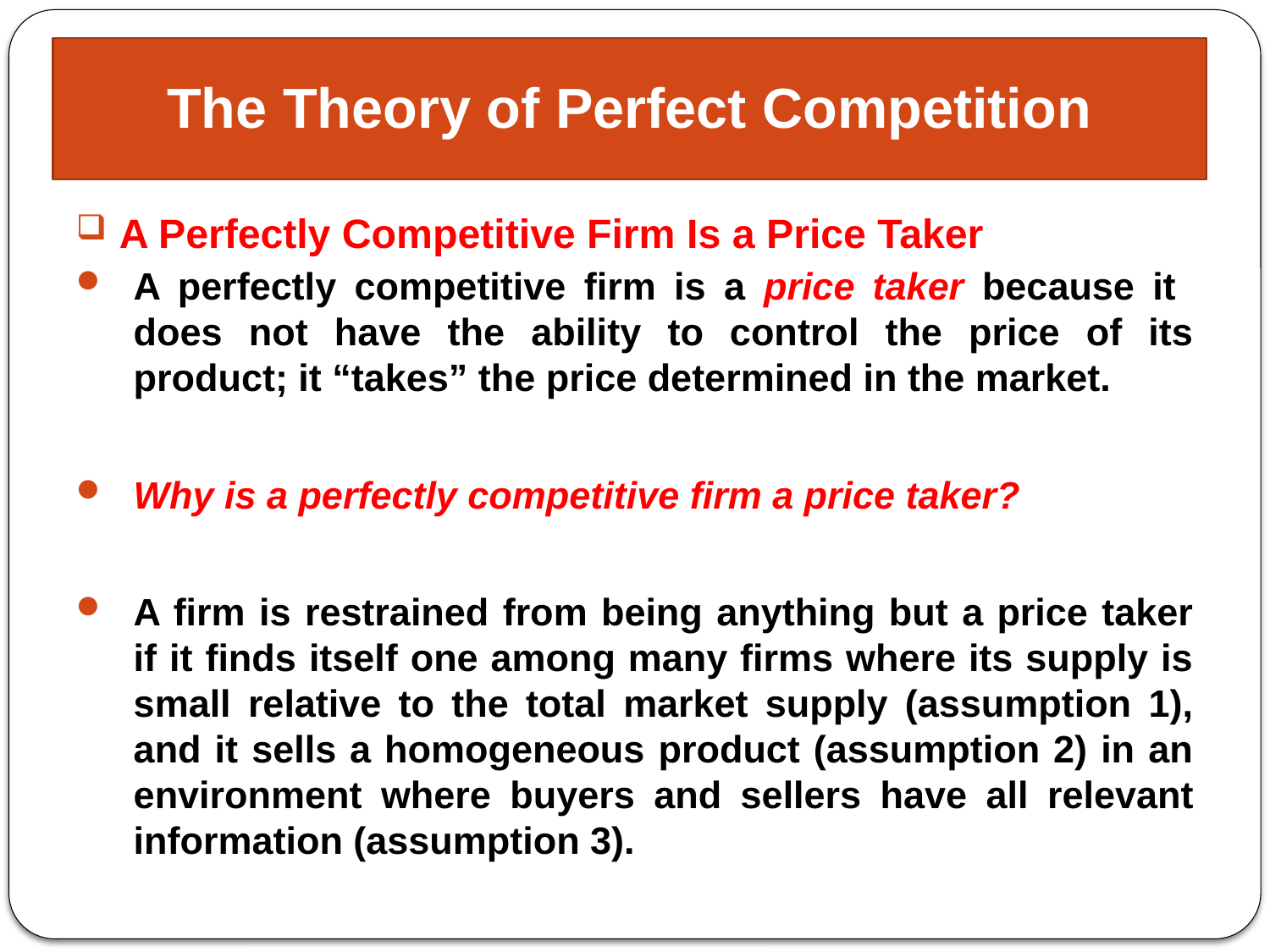

# The Theory of Perfect Competition
A Perfectly Competitive Firm Is a Price Taker
A perfectly competitive firm is a price taker because it  does not have the ability to control the price of its product; it “takes” the price determined in the market.

Why is a perfectly competitive firm a price taker?

A firm is restrained from being anything but a price taker if it finds itself one among many firms where its supply is small relative to the total market supply (assumption 1), and it sells a homogeneous product (assumption 2) in an environment where buyers and sellers have all relevant information (assumption 3).